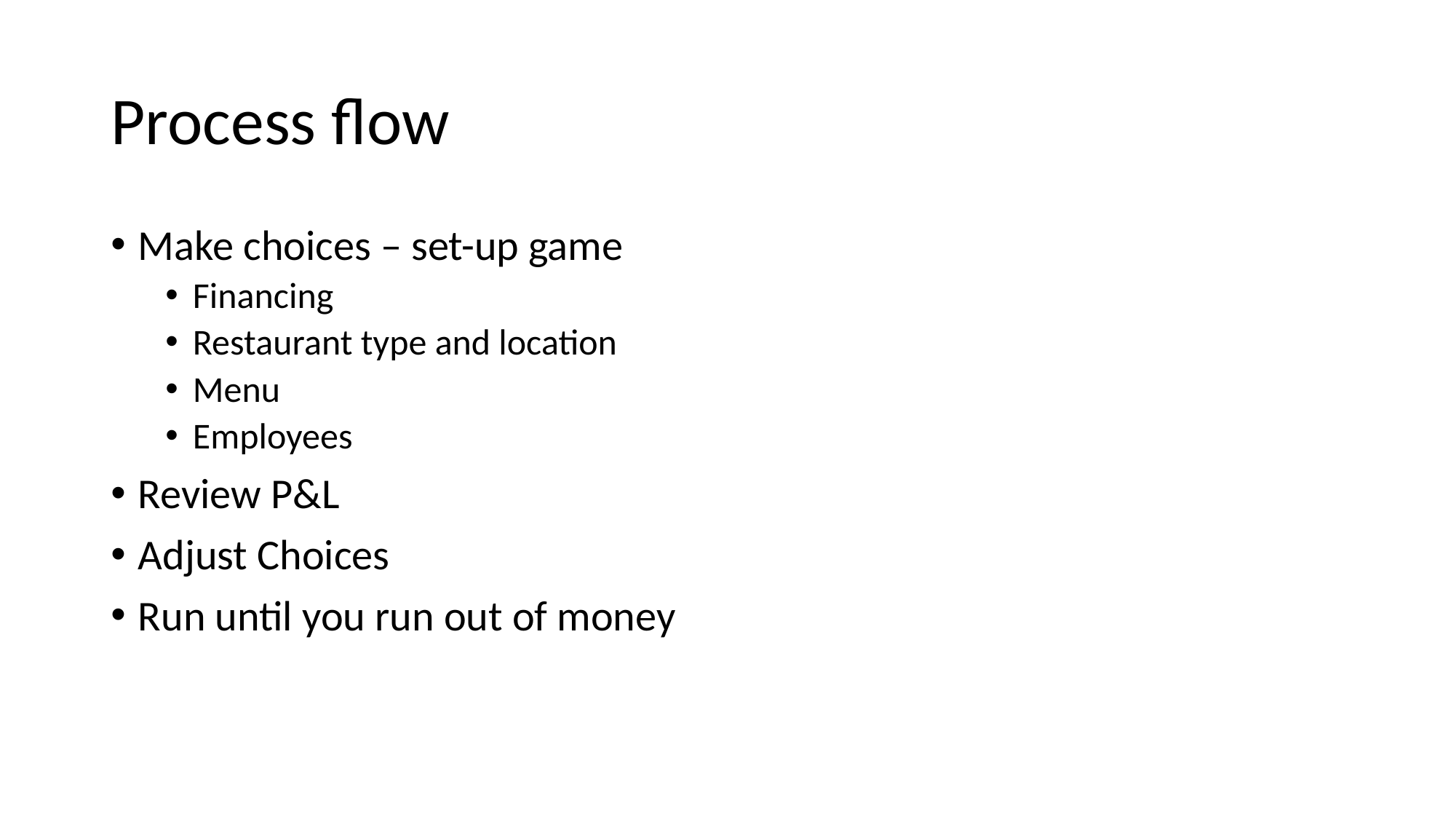

# Process flow
Make choices – set-up game
Financing
Restaurant type and location
Menu
Employees
Review P&L
Adjust Choices
Run until you run out of money